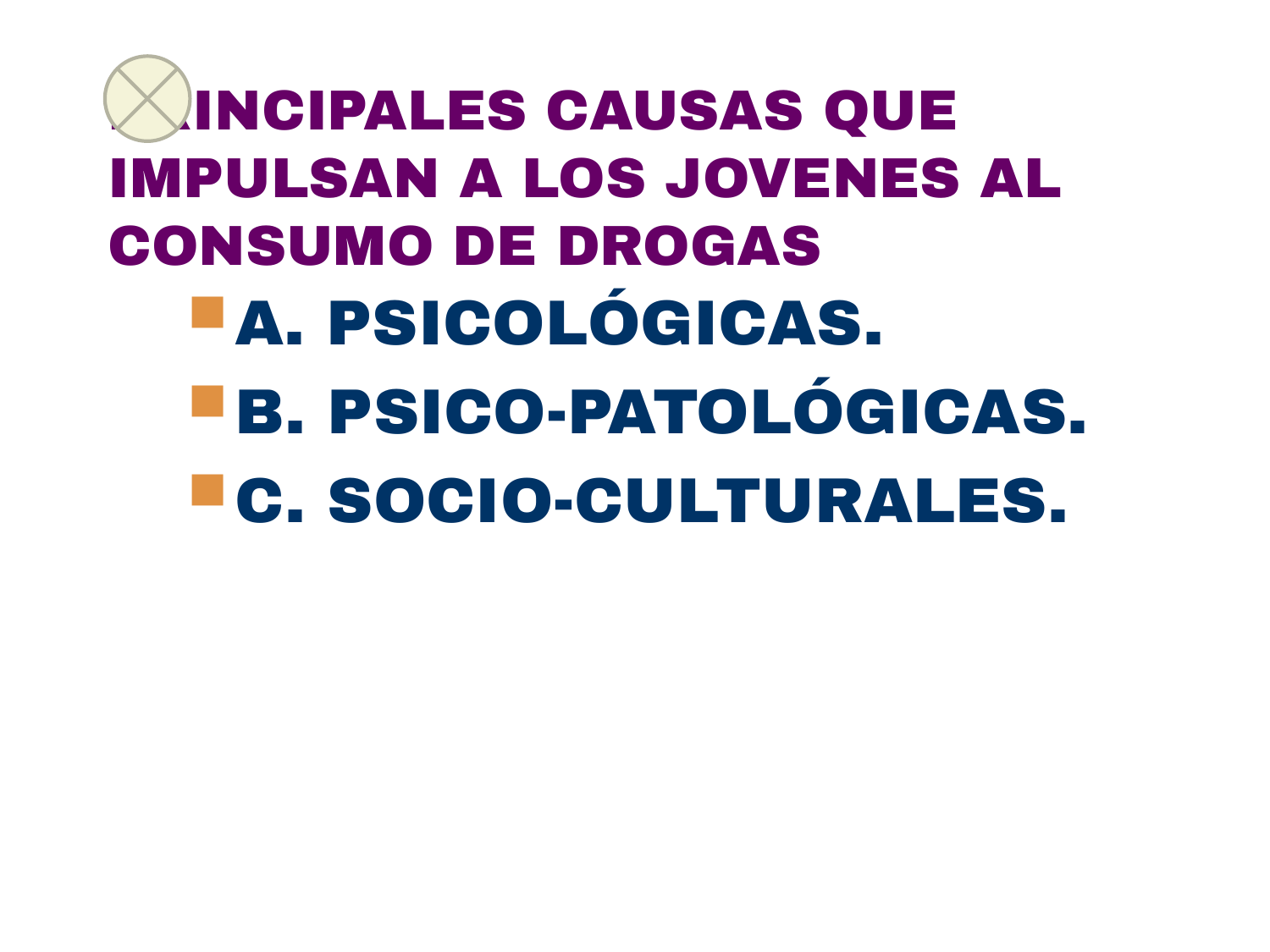

# PRINCIPALES CAUSAS QUE IMPULSAN A LOS JOVENES AL CONSUMO DE DROGAS
A. PSICOLÓGICAS.
B. PSICO-PATOLÓGICAS.
C. SOCIO-CULTURALES.